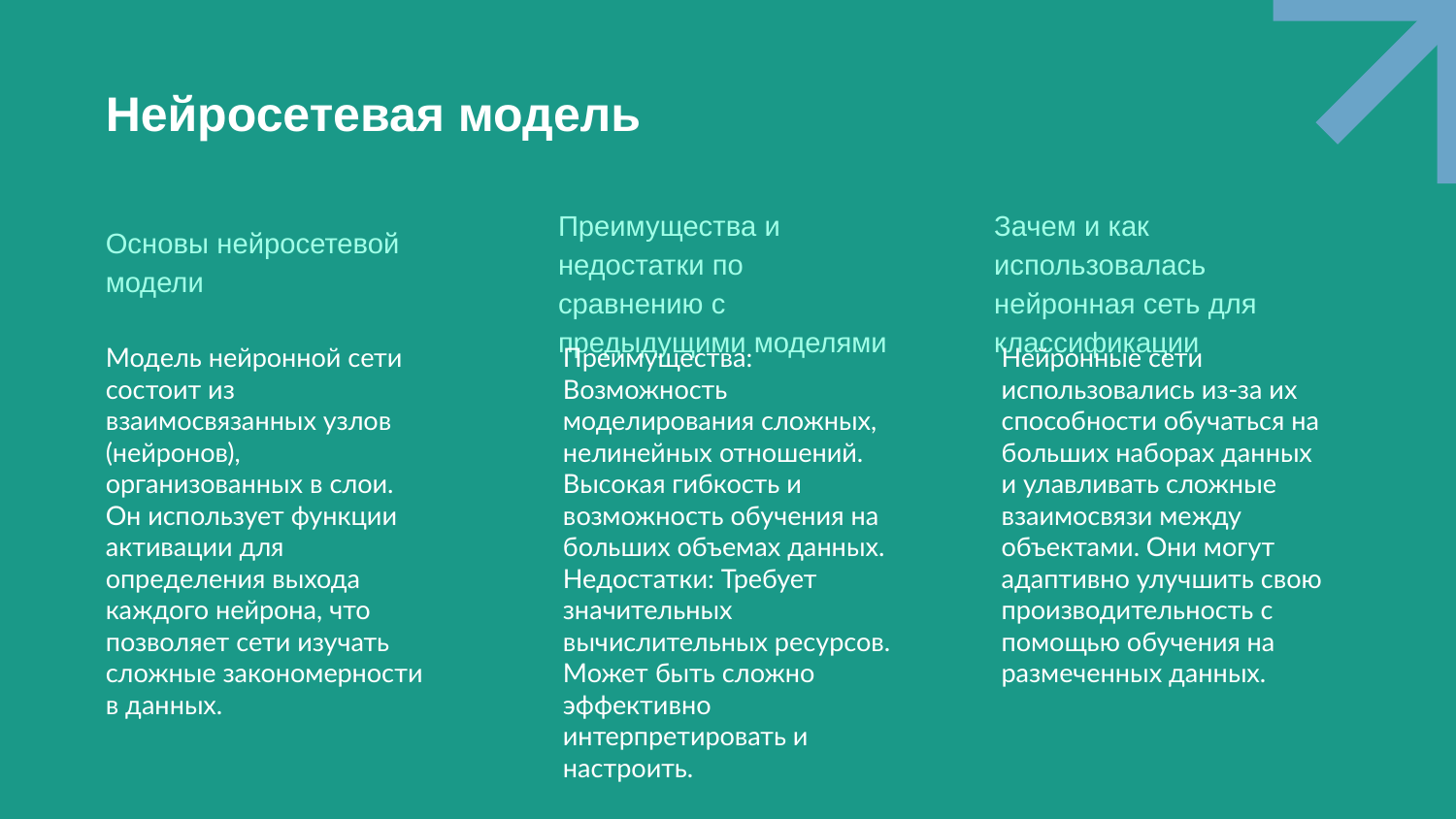

# Нейросетевая модель
Преимущества и недостатки по сравнению с предыдущими моделями
Зачем и как использовалась нейронная сеть для классификации
Основы нейросетевой модели
Модель нейронной сети состоит из взаимосвязанных узлов (нейронов), организованных в слои. Он использует функции активации для определения выхода каждого нейрона, что позволяет сети изучать сложные закономерности в данных.
Преимущества: Возможность моделирования сложных, нелинейных отношений. Высокая гибкость и возможность обучения на больших объемах данных. Недостатки: Требует значительных вычислительных ресурсов. Может быть сложно эффективно интерпретировать и настроить.
Нейронные сети использовались из-за их способности обучаться на больших наборах данных и улавливать сложные взаимосвязи между объектами. Они могут адаптивно улучшить свою производительность с помощью обучения на размеченных данных.